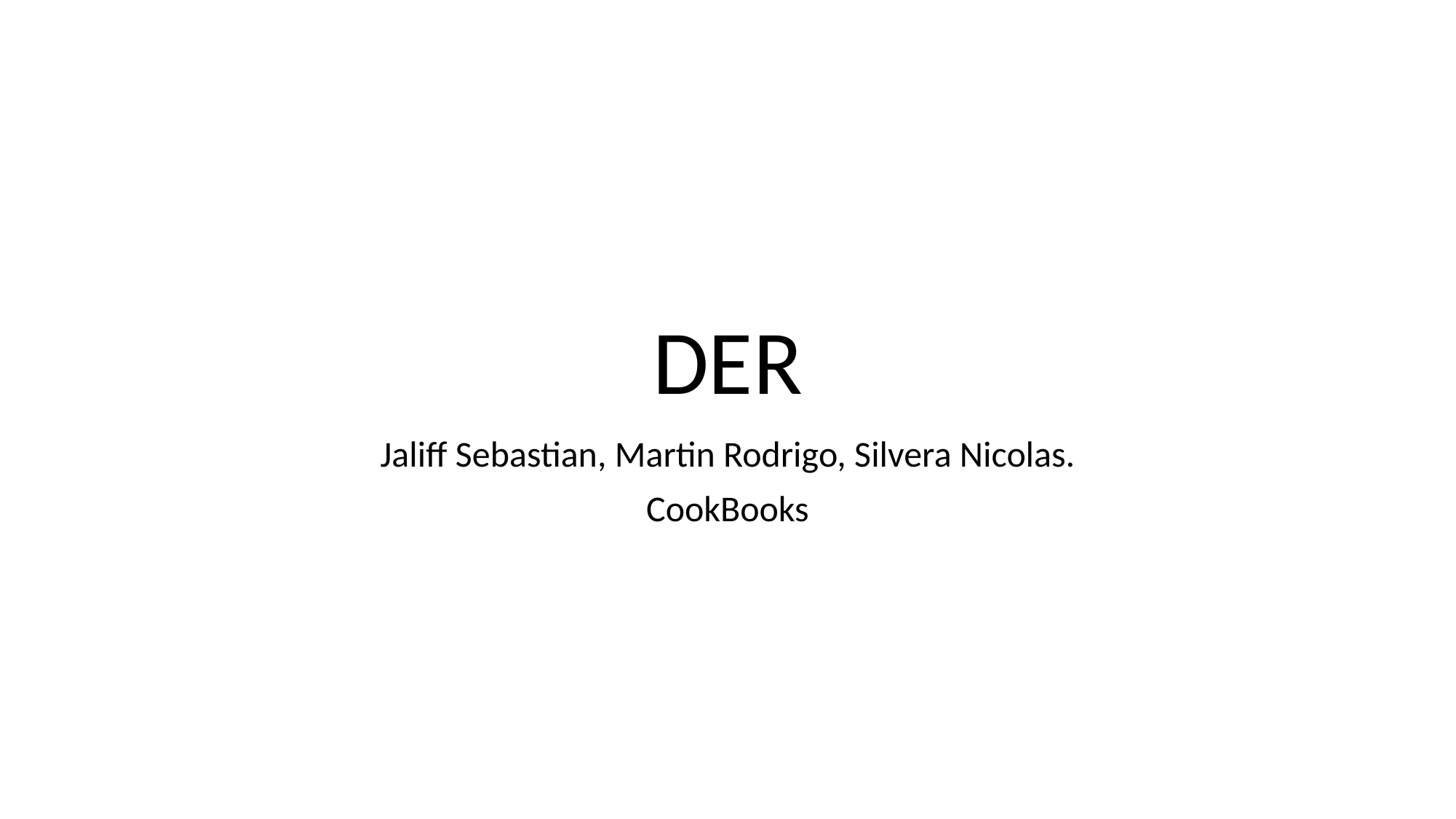

# DER
Jaliff Sebastian, Martin Rodrigo, Silvera Nicolas.
CookBooks